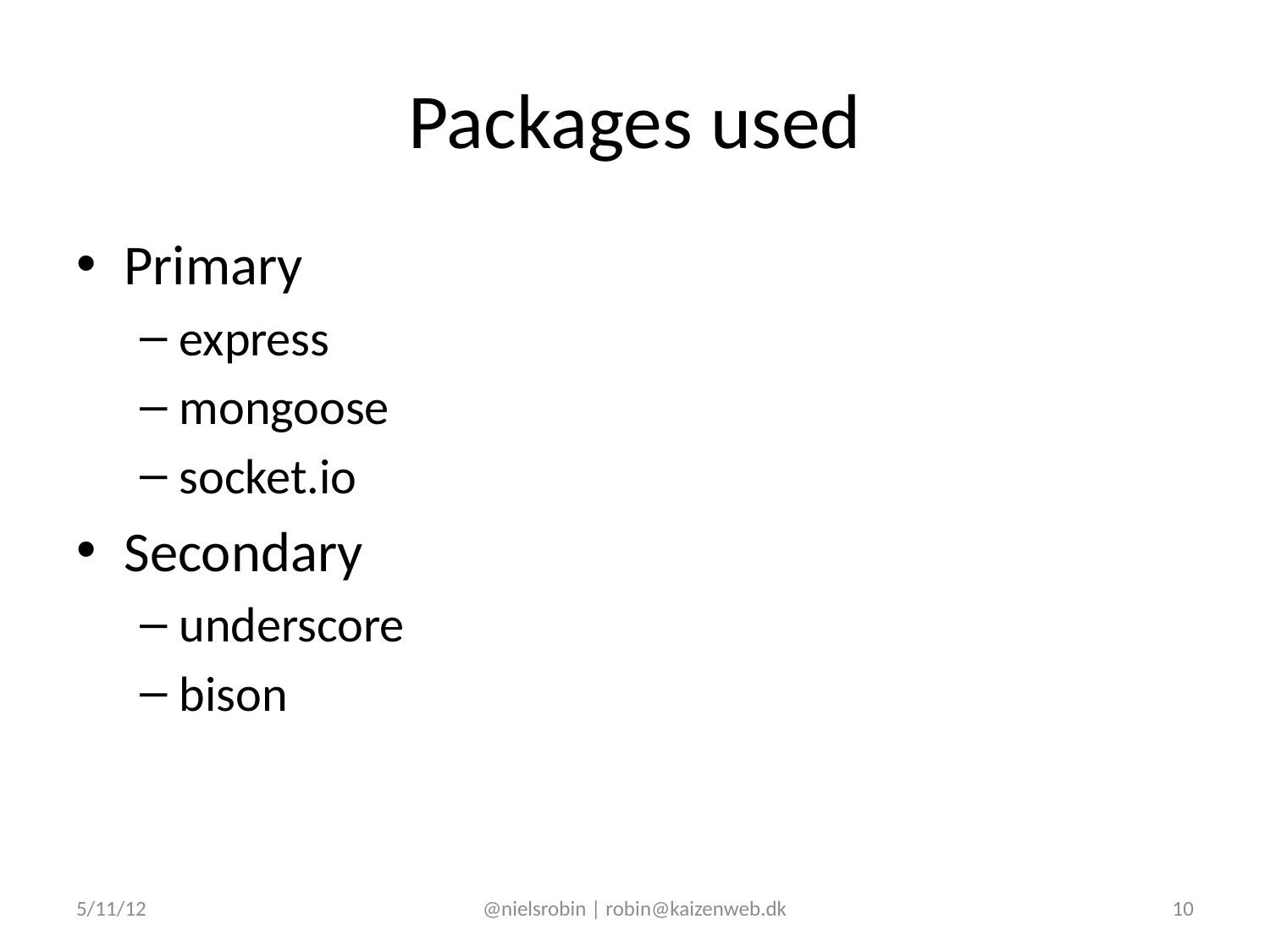

# Packages used
Primary
express
mongoose
socket.io
Secondary
underscore
bison

5/11/12
@nielsrobin | robin@kaizenweb.dk
10